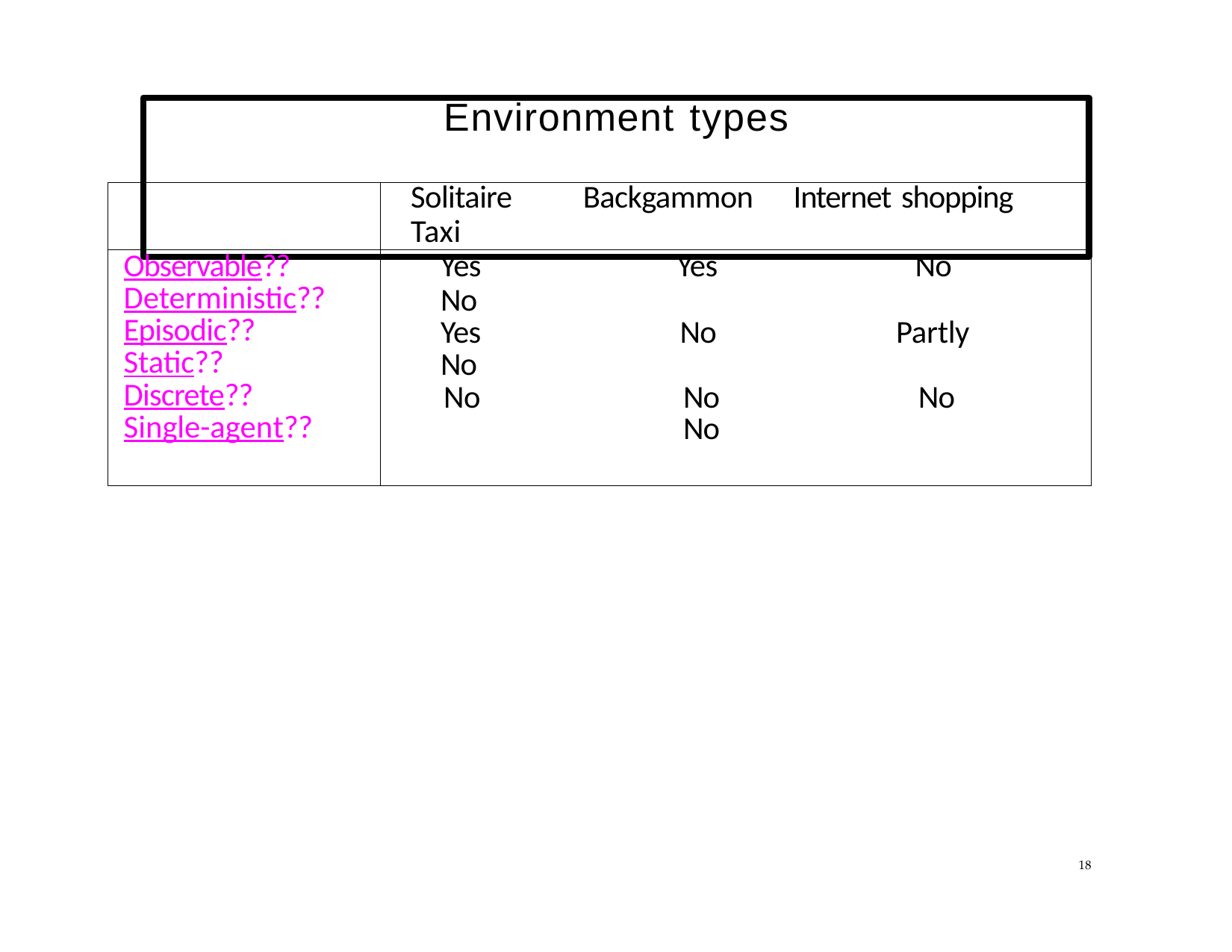

# Environment types
|  | Solitaire Backgammon Internet shopping Taxi |
| --- | --- |
| Observable?? Deterministic?? Episodic?? Static?? Discrete?? Single-agent?? | Yes Yes No No Yes No Partly No No No No No |
18